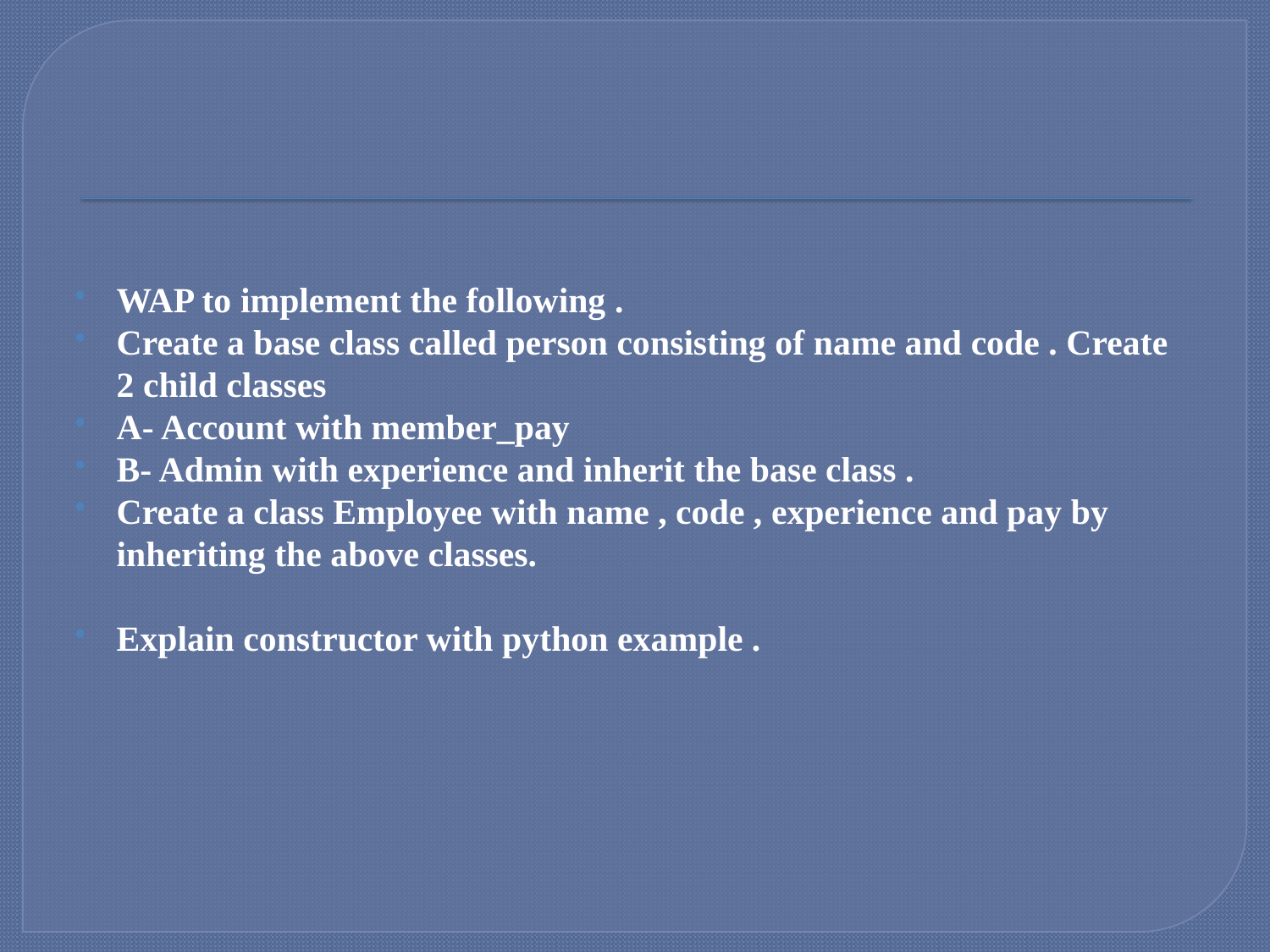

#

WAP to implement the following .
Create a base class called person consisting of name and code . Create 2 child classes
A- Account with member_pay
B- Admin with experience and inherit the base class .
Create a class Employee with name , code , experience and pay by inheriting the above classes.

Explain constructor with python example .